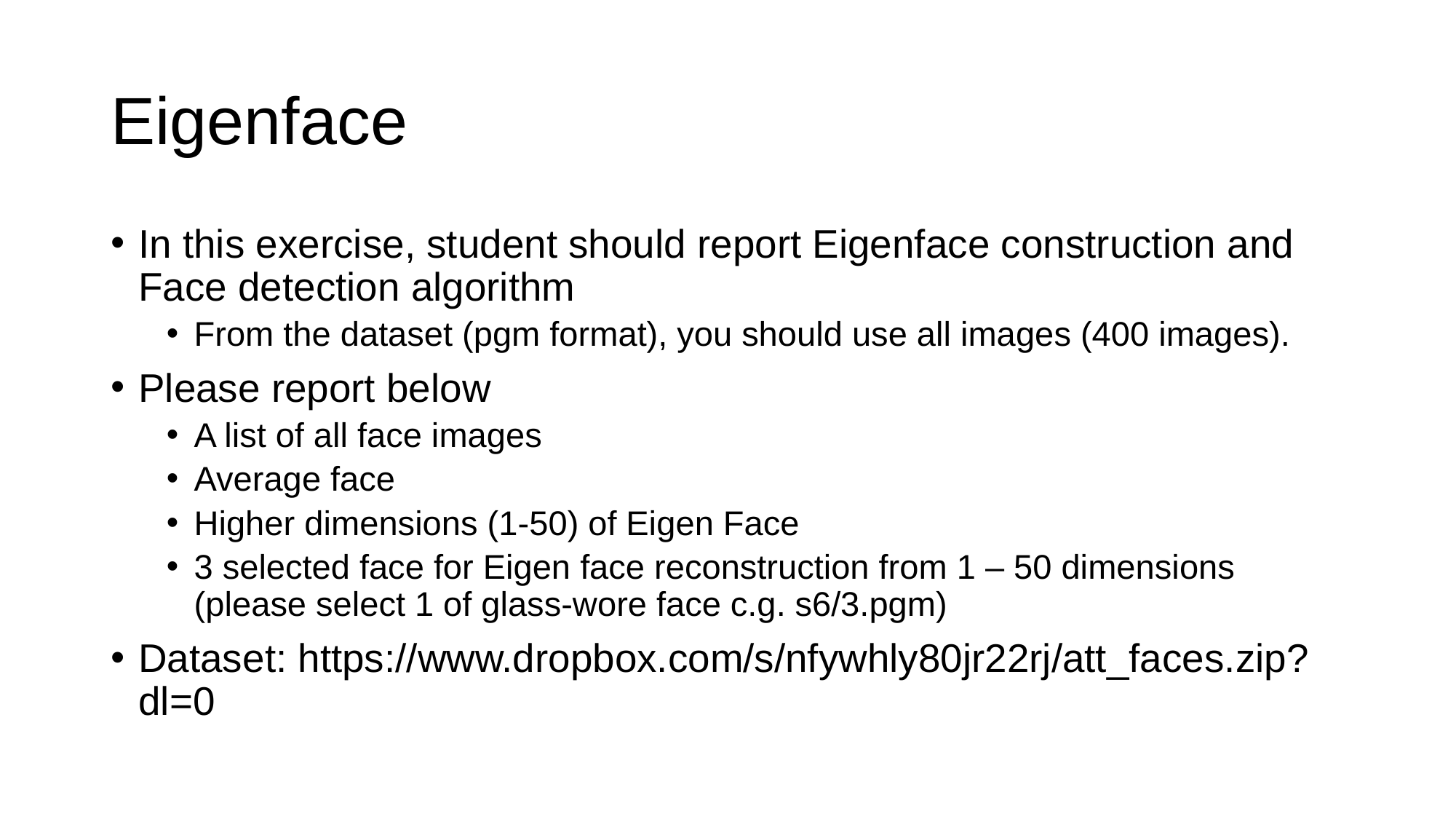

# Eigenface
In this exercise, student should report Eigenface construction and Face detection algorithm
From the dataset (pgm format), you should use all images (400 images).
Please report below
A list of all face images
Average face
Higher dimensions (1-50) of Eigen Face
3 selected face for Eigen face reconstruction from 1 – 50 dimensions
(please select 1 of glass-wore face c.g. s6/3.pgm)
Dataset: https://www.dropbox.com/s/nfywhly80jr22rj/att_faces.zip?dl=0